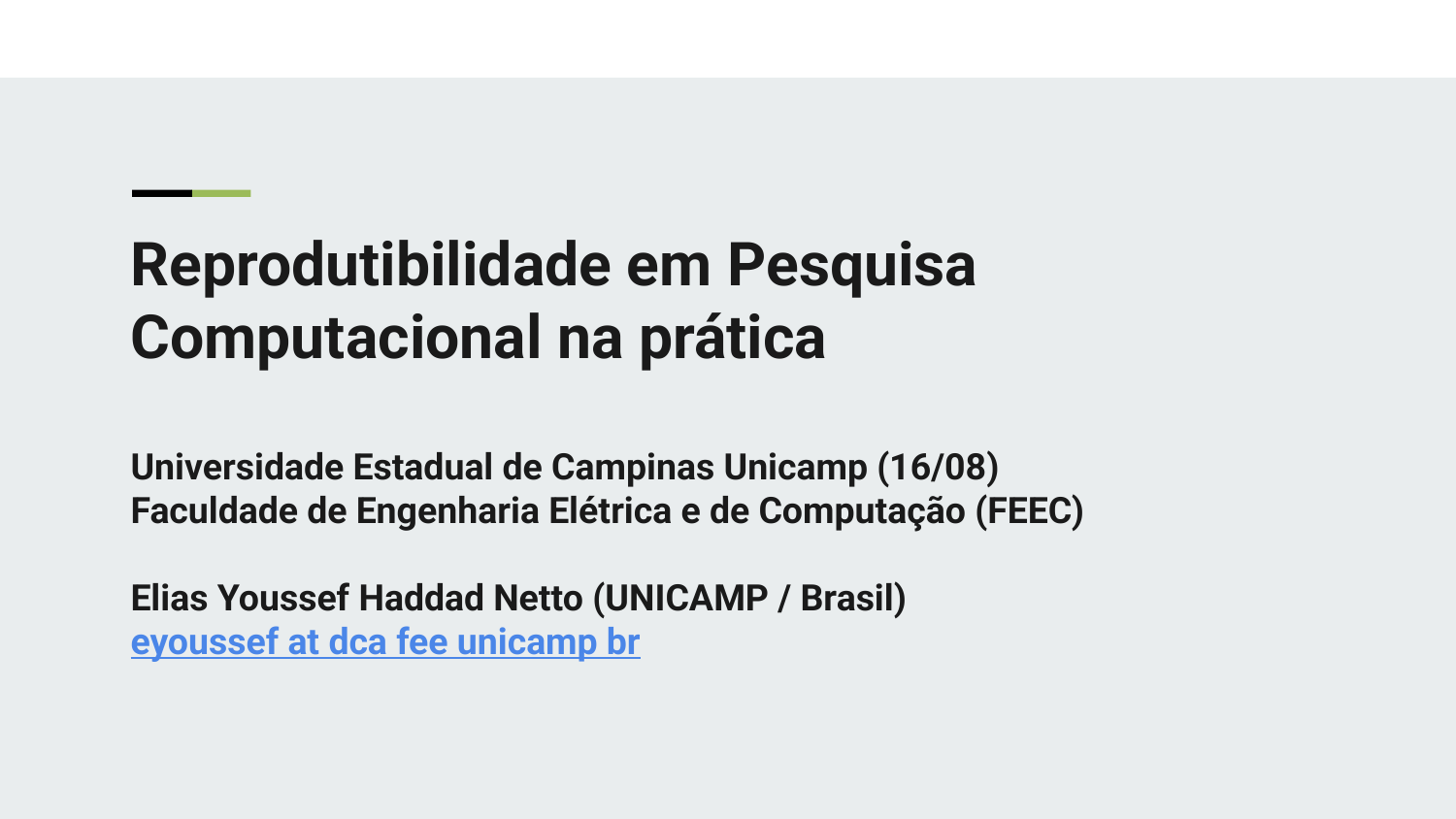

Reprodutibilidade em Pesquisa Computacional na prática

Universidade Estadual de Campinas Unicamp (16/08)
Faculdade de Engenharia Elétrica e de Computação (FEEC)
Elias Youssef Haddad Netto (UNICAMP / Brasil)
eyoussef at dca fee unicamp br